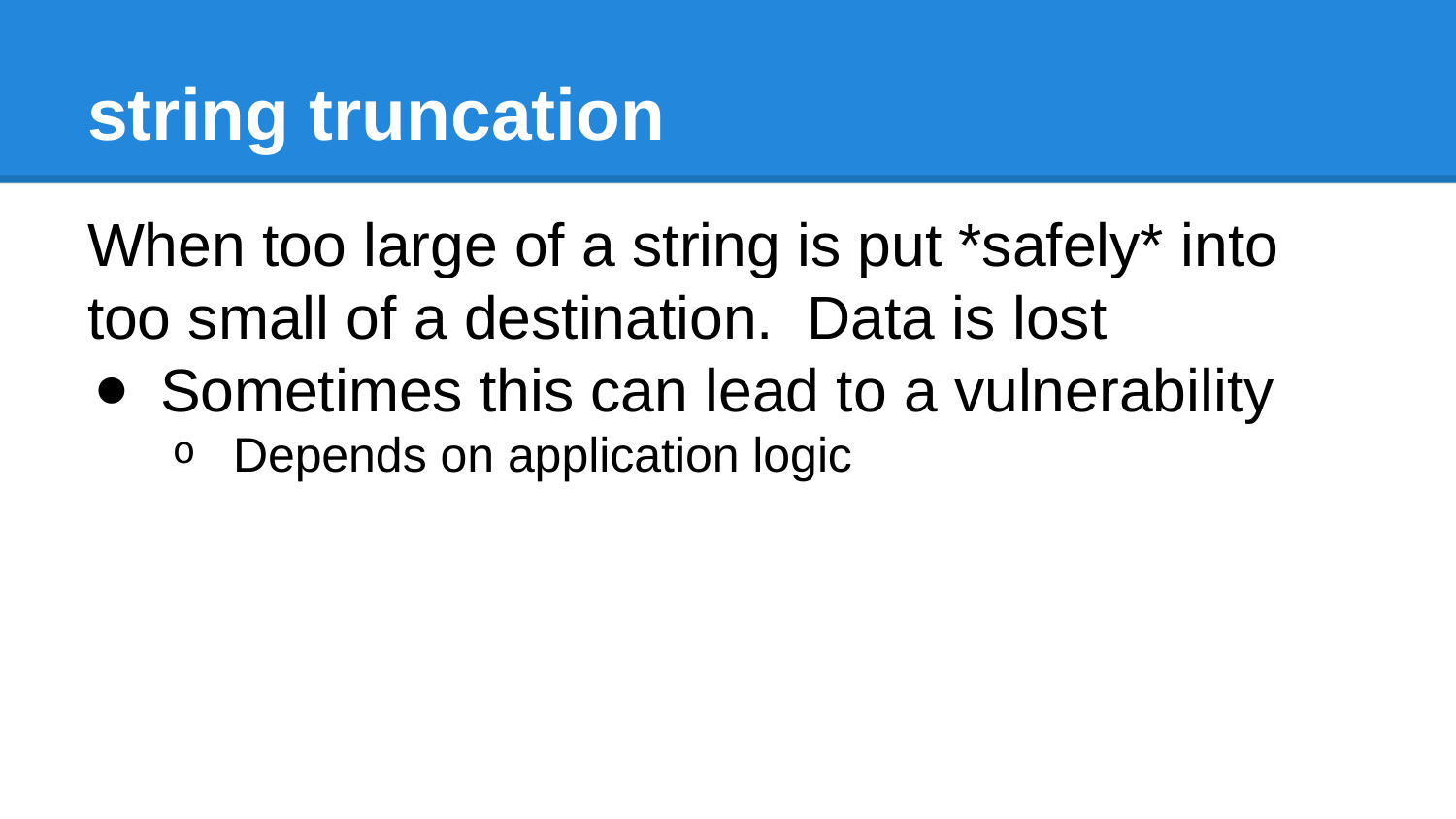

# string truncation
When too large of a string is put *safely* into too small of a destination.  Data is lost
Sometimes this can lead to a vulnerability
Depends on application logic